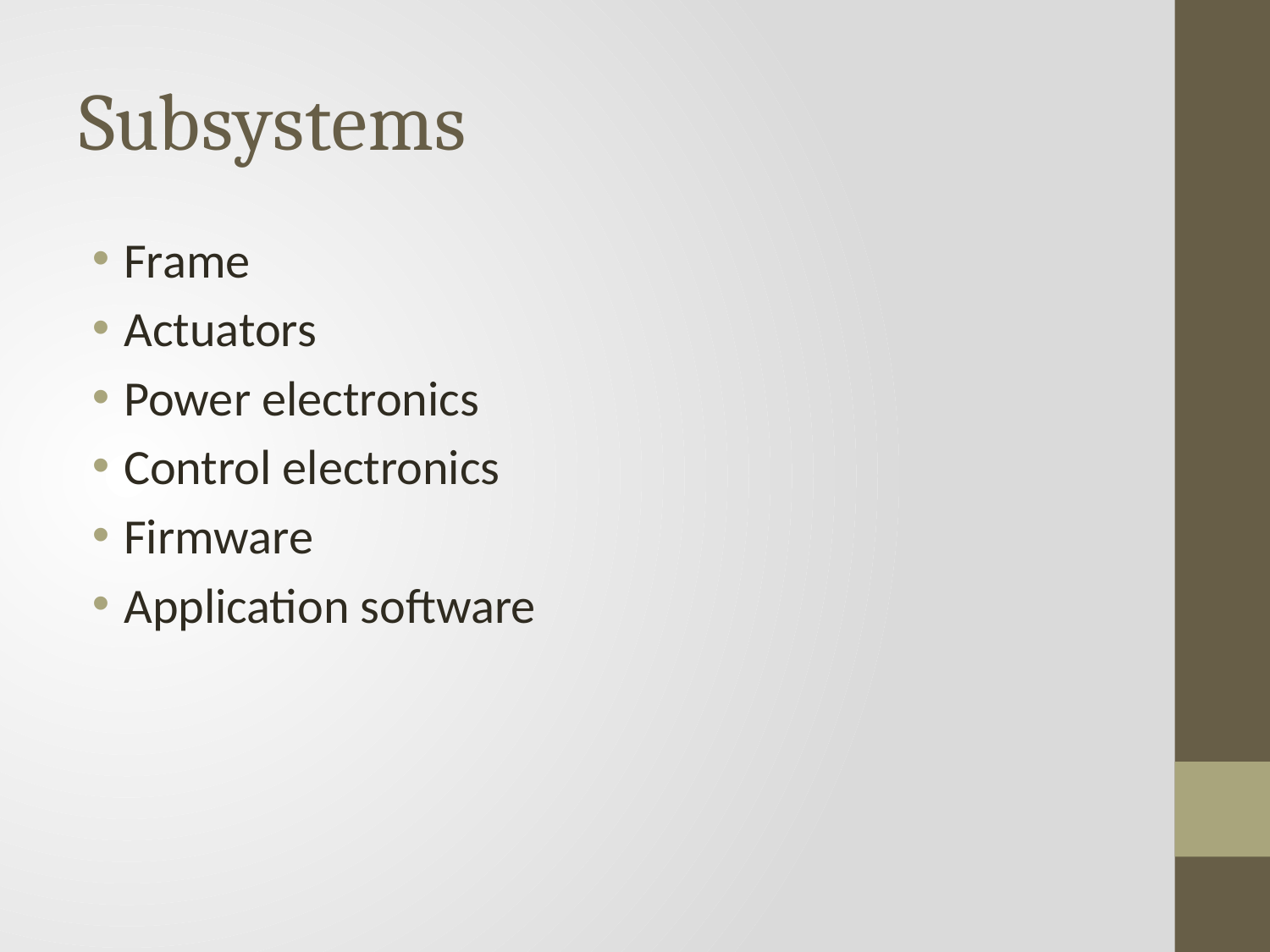

# Subsystems
Frame
Actuators
Power electronics
Control electronics
Firmware
Application software